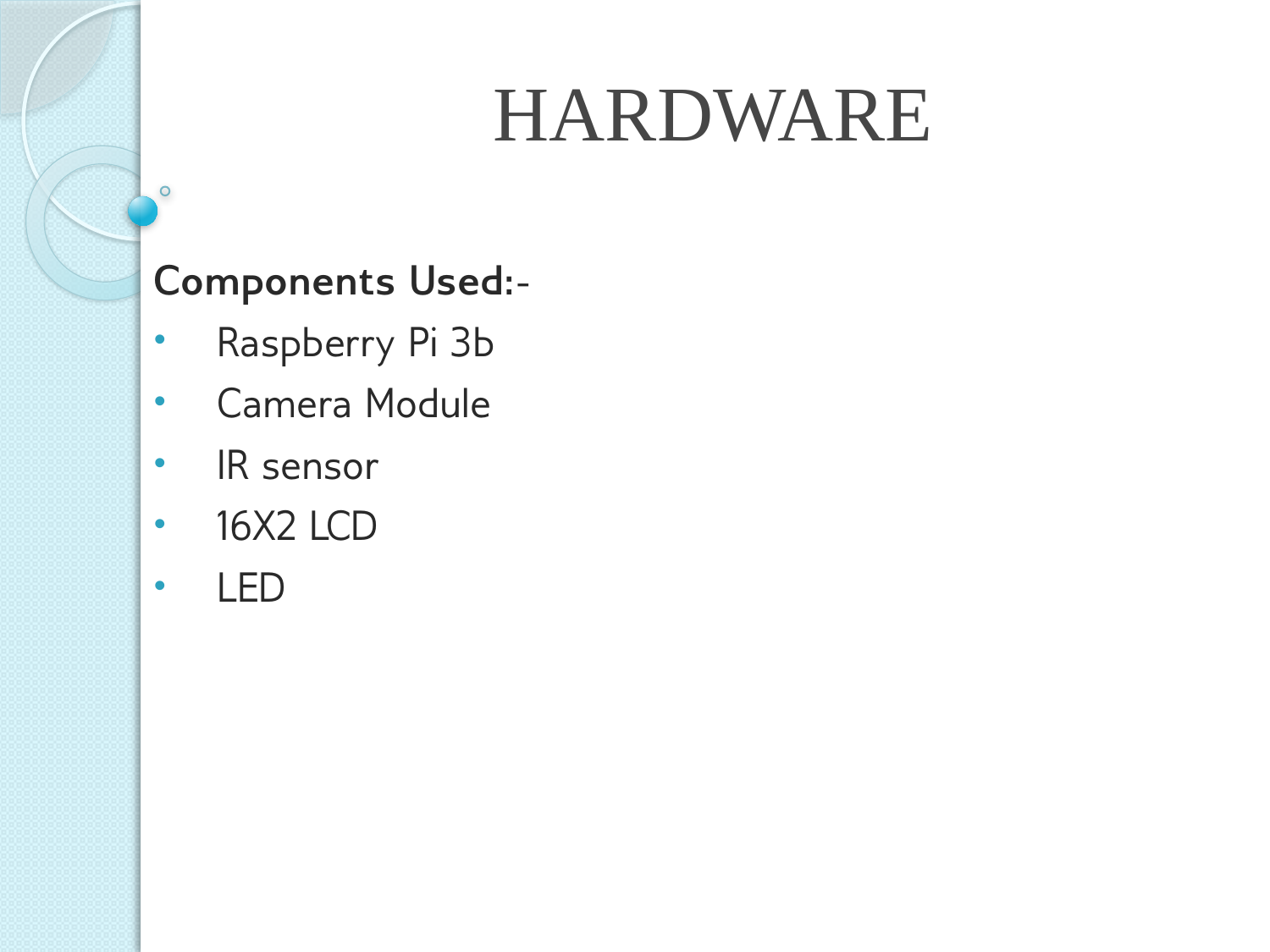

# HARDWARE
Components Used:-
Raspberry Pi 3b
Camera Module
IR sensor
16X2 LCD
LED